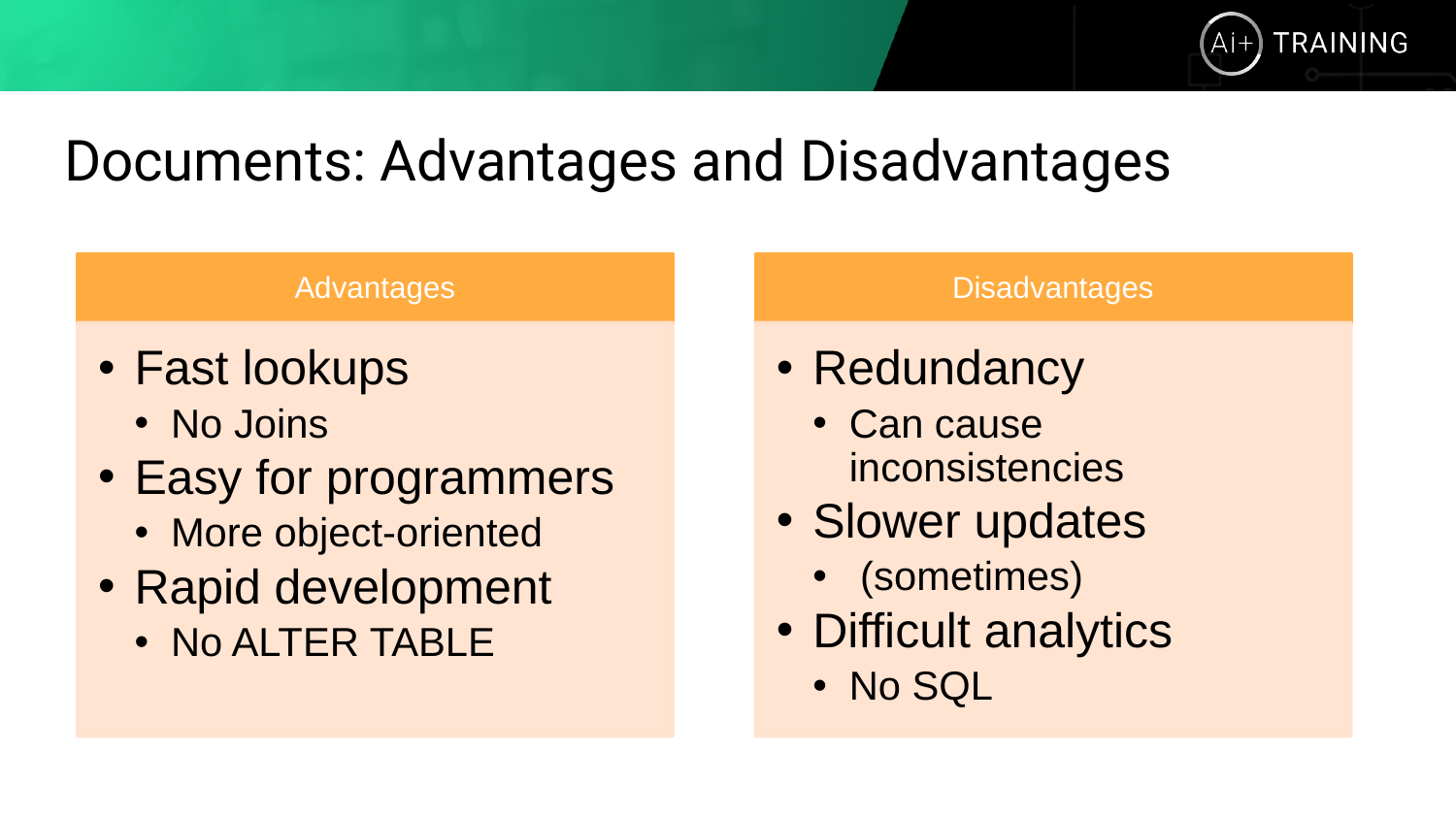

# Documents: Advantages and Disadvantages
Advantages
Fast lookups
No Joins
Easy for programmers
More object-oriented
Rapid development
No ALTER TABLE
Disadvantages
Redundancy
Can cause inconsistencies
Slower updates
 (sometimes)
Difficult analytics
No SQL